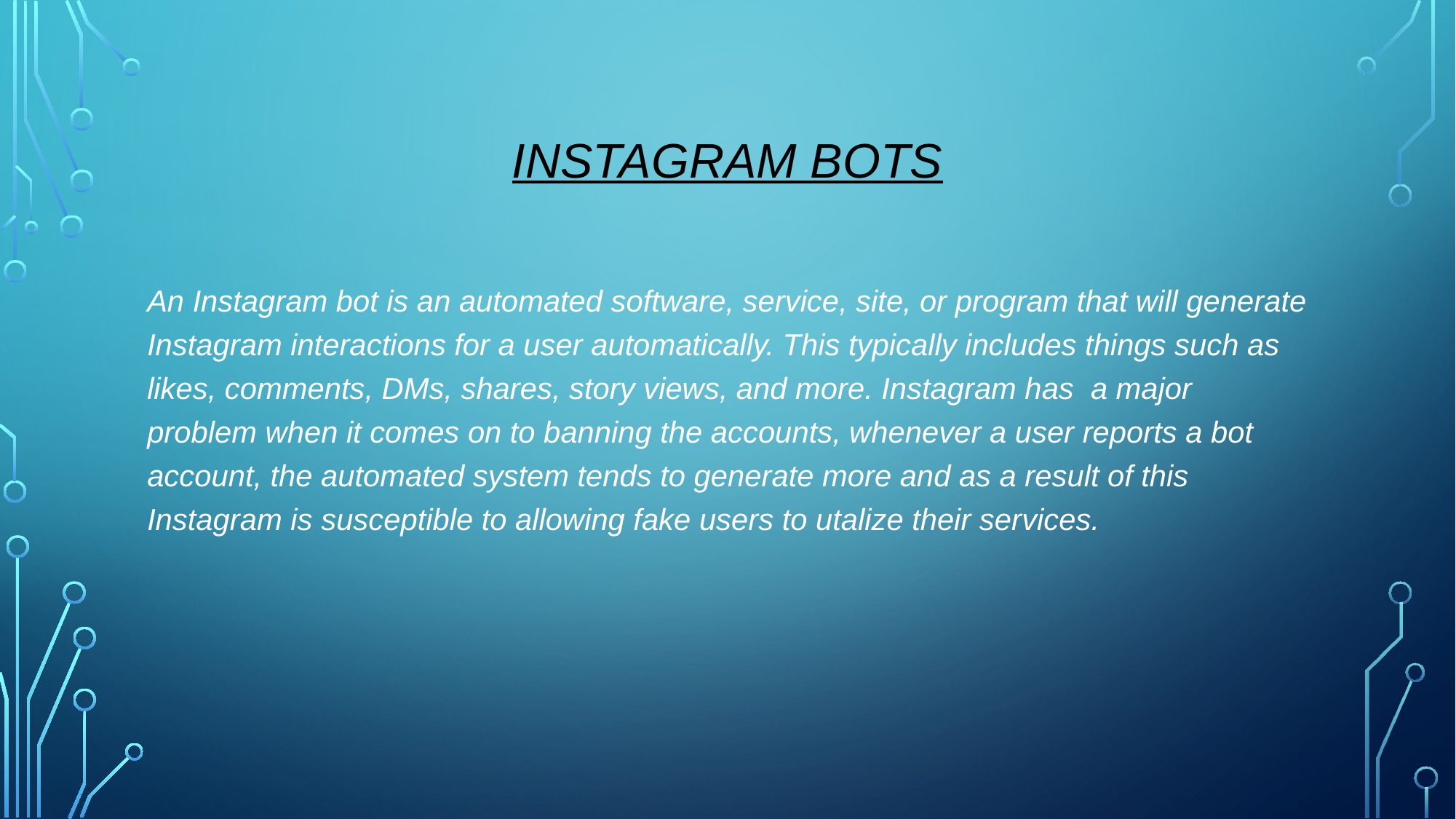

# Instagram Bots
An Instagram bot is an automated software, service, site, or program that will generate Instagram interactions for a user automatically. This typically includes things such as likes, comments, DMs, shares, story views, and more. Instagram has  a major problem when it comes on to banning the accounts, whenever a user reports a bot account, the automated system tends to generate more and as a result of this Instagram is susceptible to allowing fake users to utalize their services.